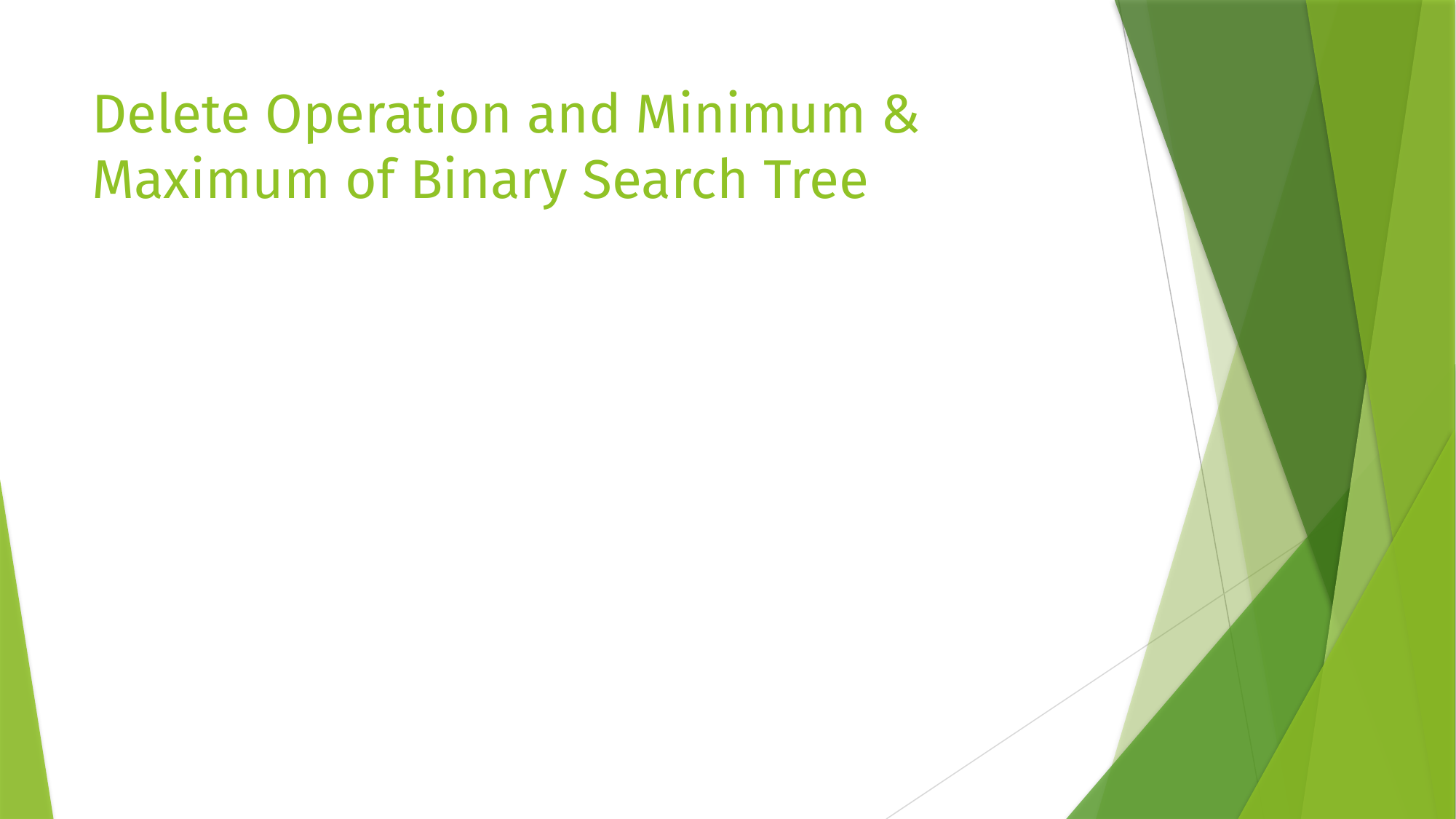

# Delete Operation and Minimum & Maximum of Binary Search Tree